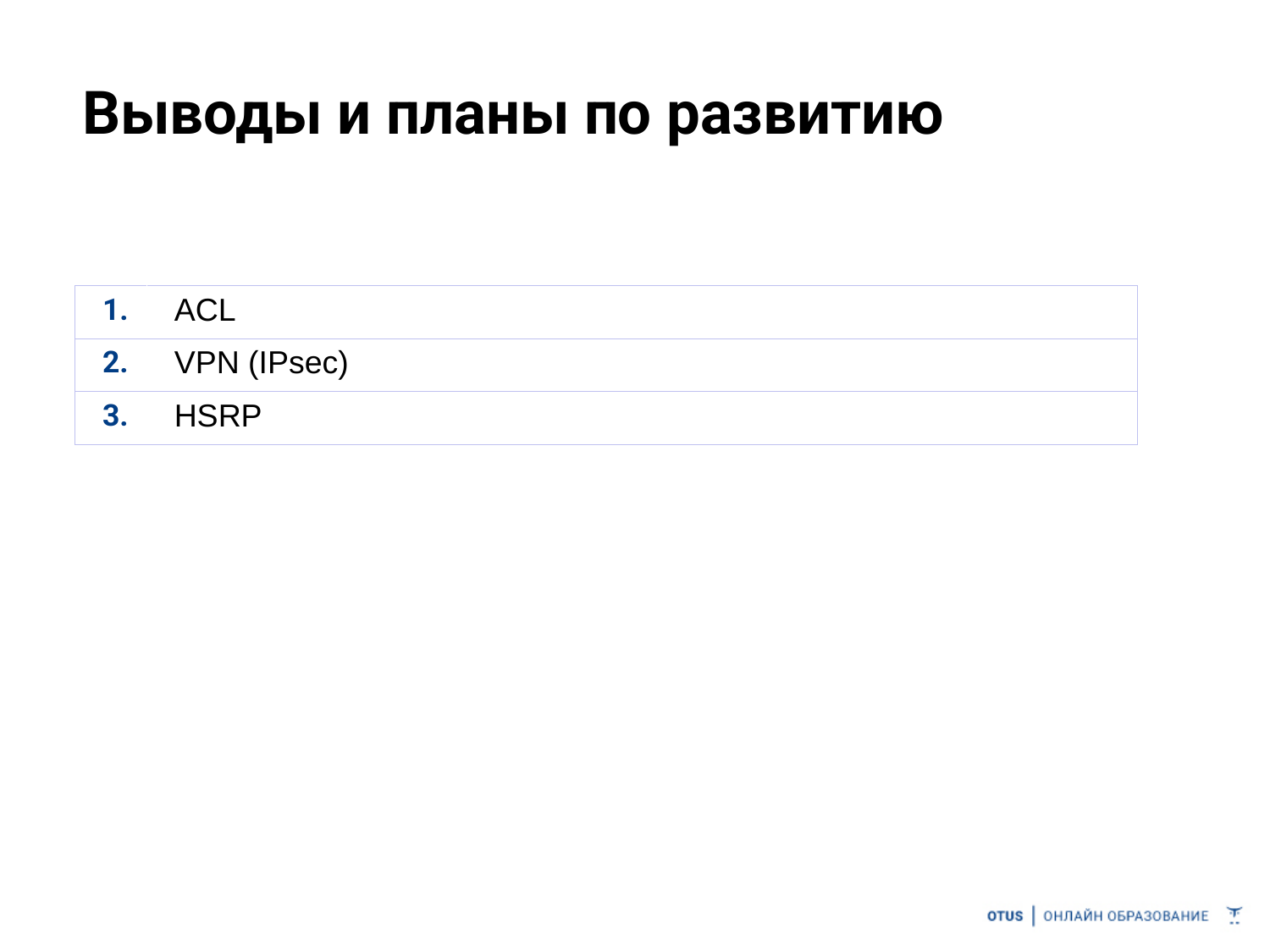

# Выводы и планы по развитию
| 1. | ACL |
| --- | --- |
| 2. | VPN (IPsec) |
| 3. | HSRP |